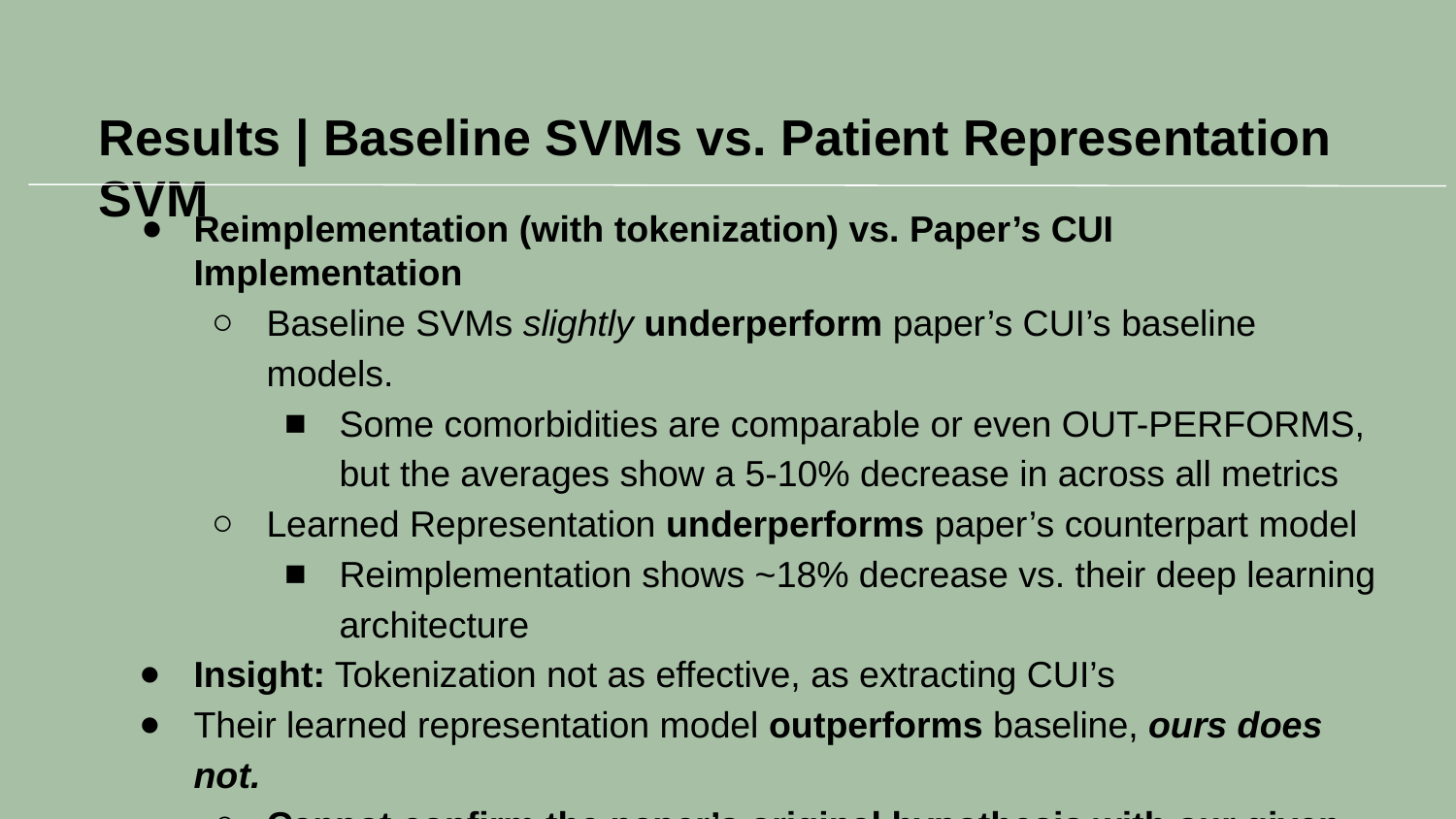

# Results | Baseline SVMs vs. Patient Representation SVM
Reimplementation (with tokenization) vs. Paper’s CUI Implementation
Baseline SVMs slightly underperform paper’s CUI’s baseline models.
Some comorbidities are comparable or even OUT-PERFORMS, but the averages show a 5-10% decrease in across all metrics
Learned Representation underperforms paper’s counterpart model
Reimplementation shows ~18% decrease vs. their deep learning architecture
Insight: Tokenization not as effective, as extracting CUI’s
Their learned representation model outperforms baseline, ours does not.
Cannot confirm the paper’s original hypothesis with our given implementation.